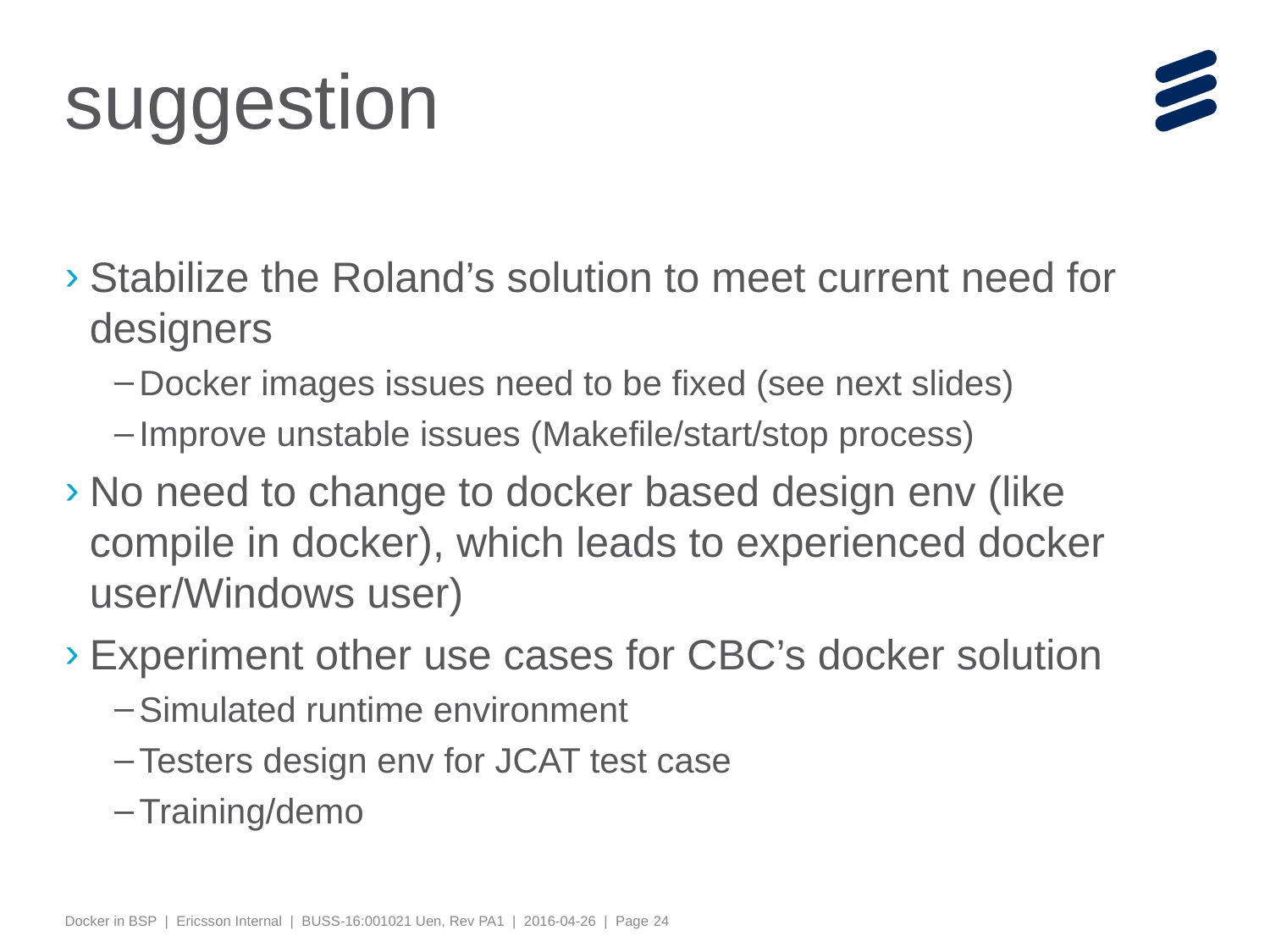

# suggestion
Stabilize the Roland’s solution to meet current need for designers
Docker images issues need to be fixed (see next slides)
Improve unstable issues (Makefile/start/stop process)
No need to change to docker based design env (like compile in docker), which leads to experienced docker user/Windows user)
Experiment other use cases for CBC’s docker solution
Simulated runtime environment
Testers design env for JCAT test case
Training/demo